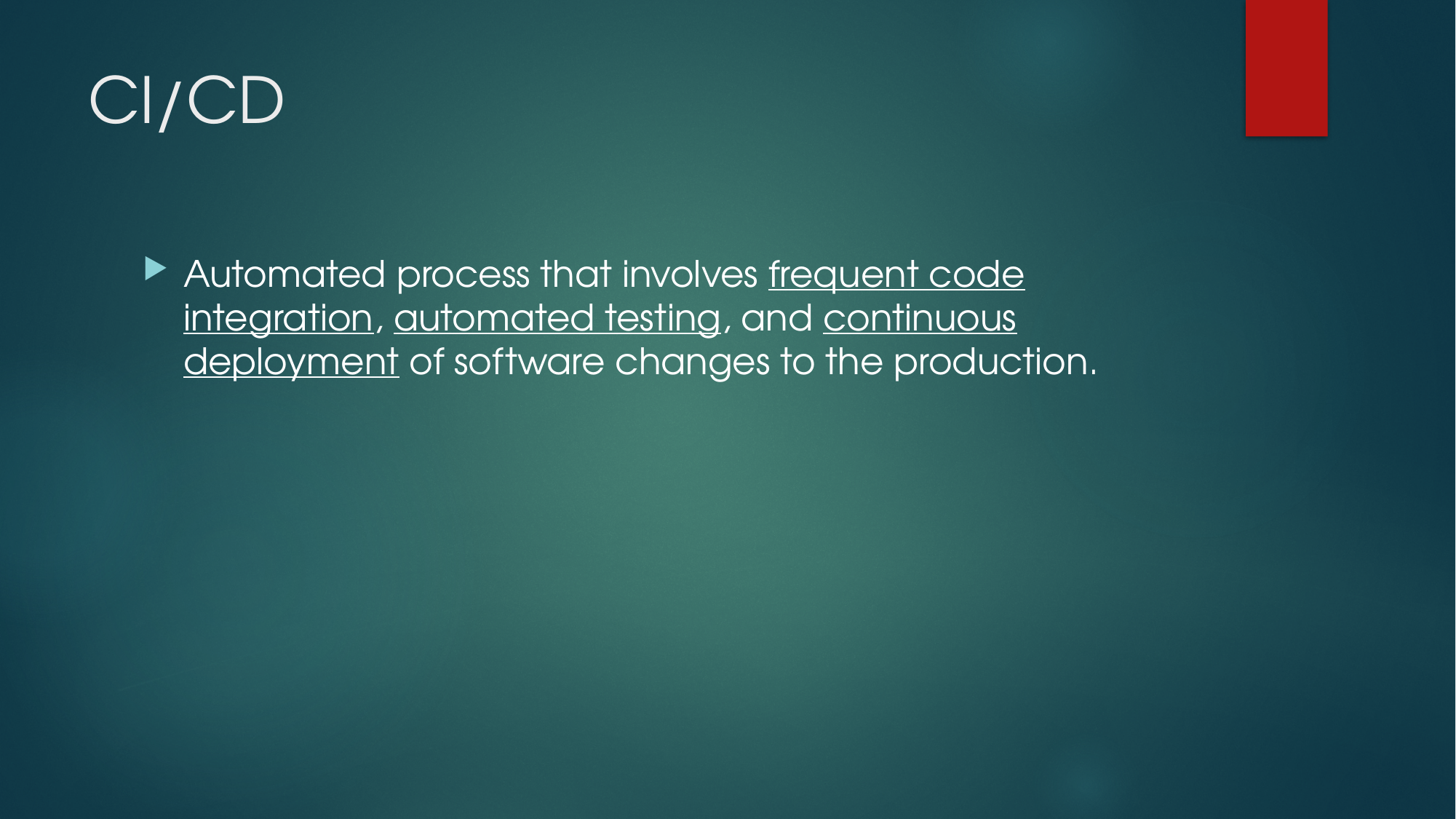

# CI/CD
Automated process that involves frequent code integration, automated testing, and continuous deployment of software changes to the production.